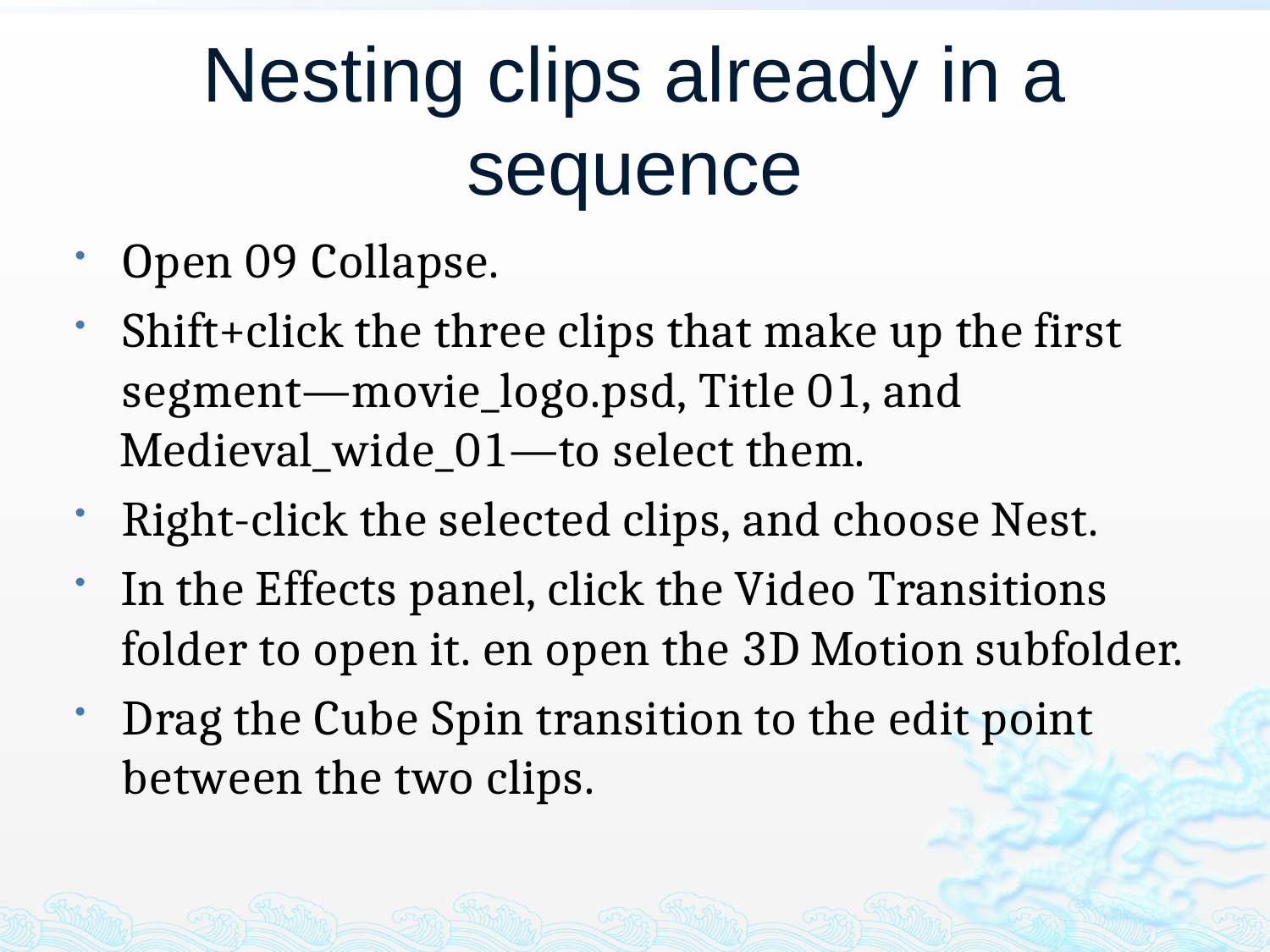

# Nesting clips already in a sequence
Open 09 Collapse.
Shift+click the three clips that make up the first segment—movie_logo.psd, Title 01, and Medieval_wide_01—to select them.
Right-click the selected clips, and choose Nest.
In the Effects panel, click the Video Transitions folder to open it. en open the 3D Motion subfolder.
Drag the Cube Spin transition to the edit point between the two clips.